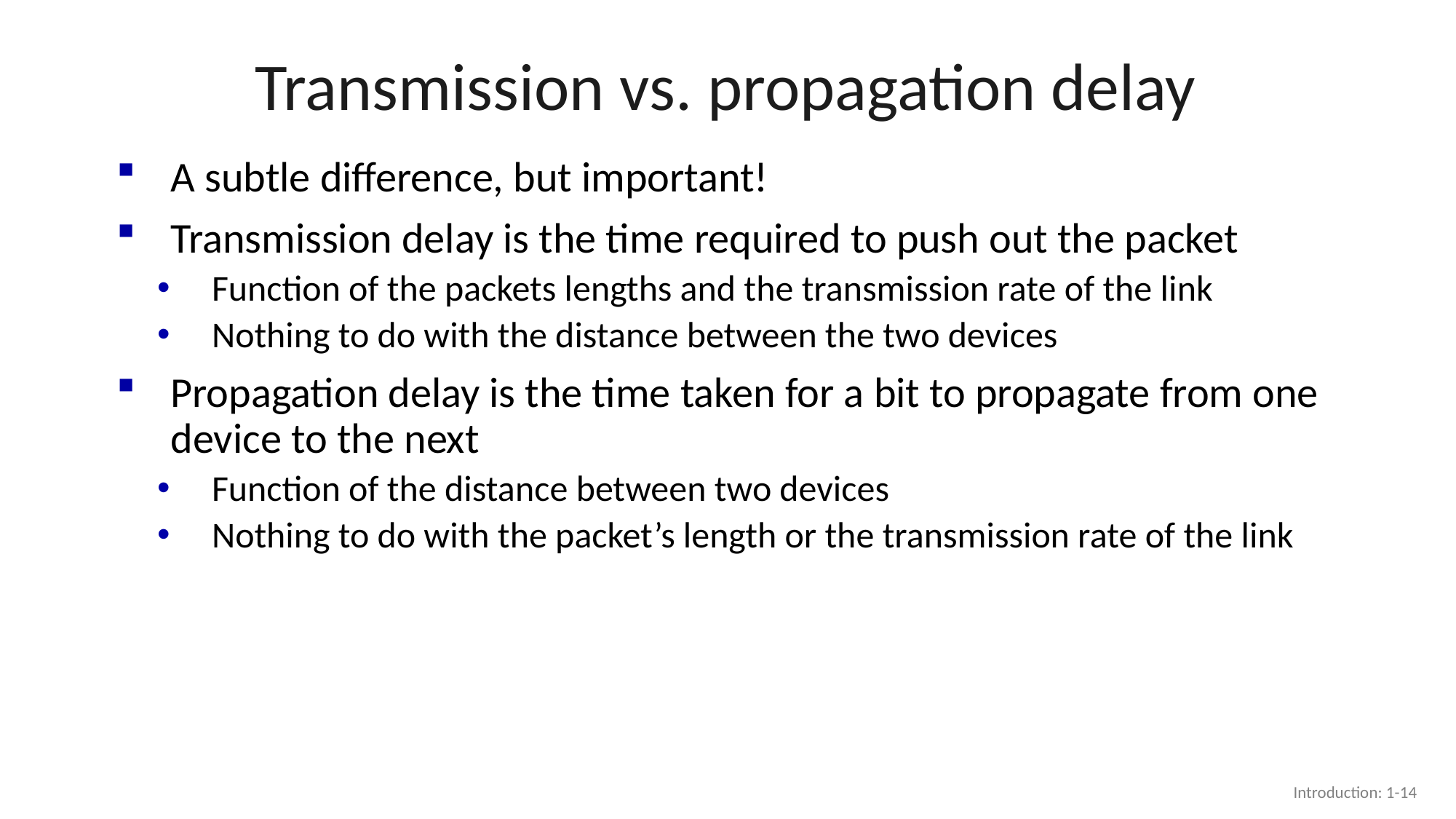

# Transmission vs. propagation delay
A subtle difference, but important!
Transmission delay is the time required to push out the packet
Function of the packets lengths and the transmission rate of the link
Nothing to do with the distance between the two devices
Propagation delay is the time taken for a bit to propagate from one device to the next
Function of the distance between two devices
Nothing to do with the packet’s length or the transmission rate of the link
Introduction: 1-14